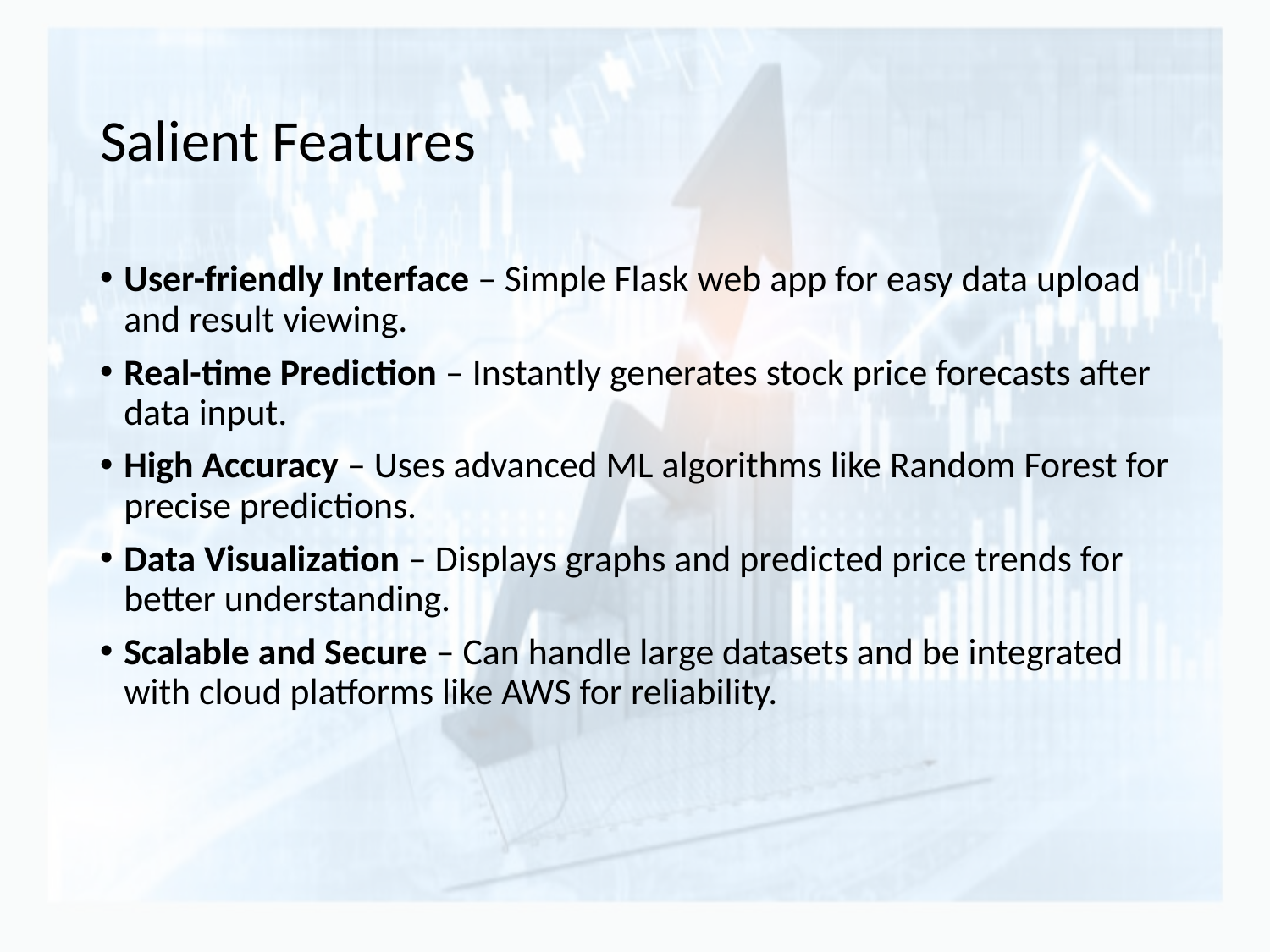

# Salient Features
User-friendly Interface – Simple Flask web app for easy data upload and result viewing.
Real-time Prediction – Instantly generates stock price forecasts after data input.
High Accuracy – Uses advanced ML algorithms like Random Forest for precise predictions.
Data Visualization – Displays graphs and predicted price trends for better understanding.
Scalable and Secure – Can handle large datasets and be integrated with cloud platforms like AWS for reliability.